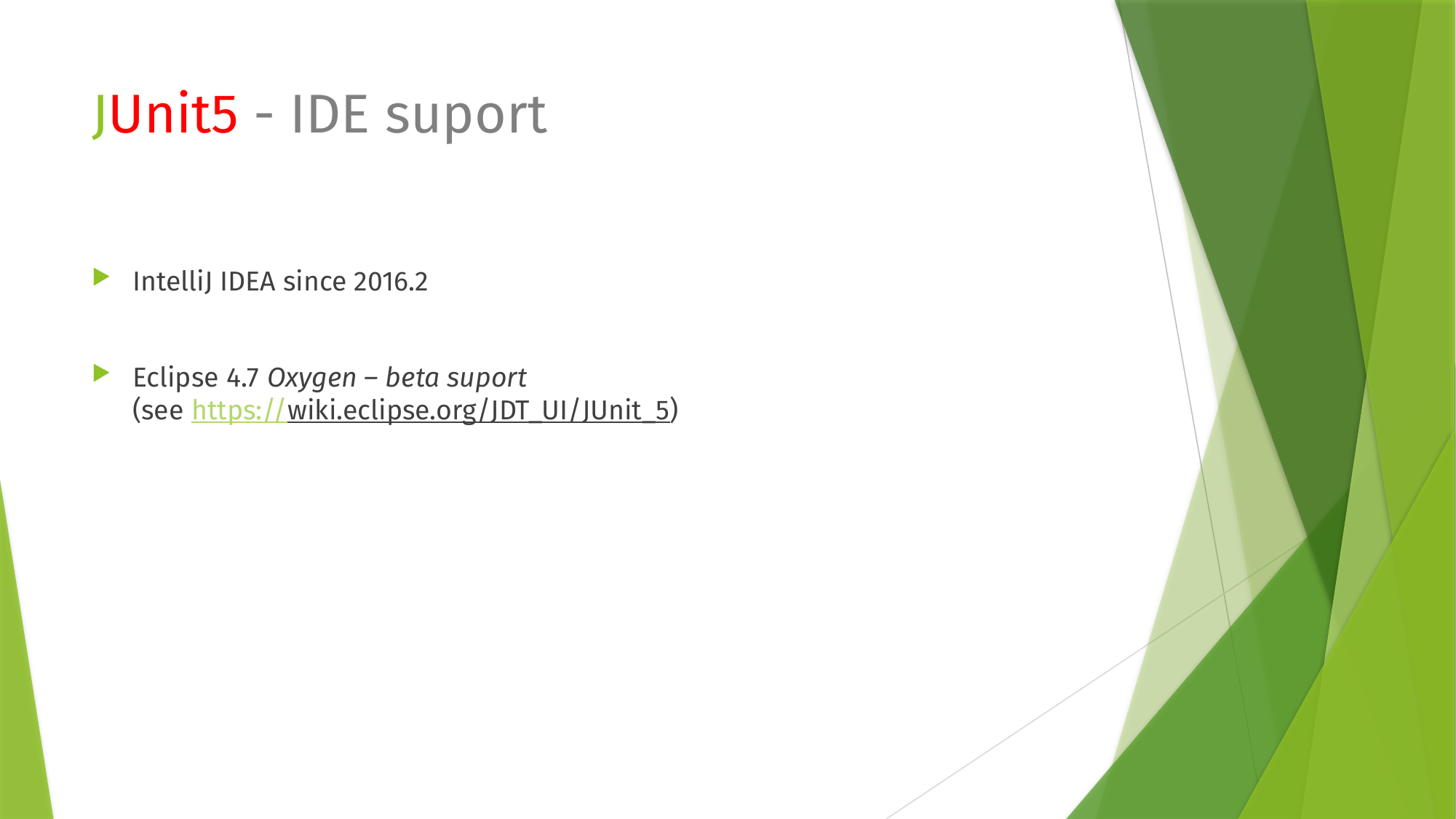

# JUnit5 - IDE suport
IntelliJ IDEA since 2016.2

Eclipse 4.7 Oxygen – beta suport
(see https://wiki.eclipse.org/JDT_UI/JUnit_5)